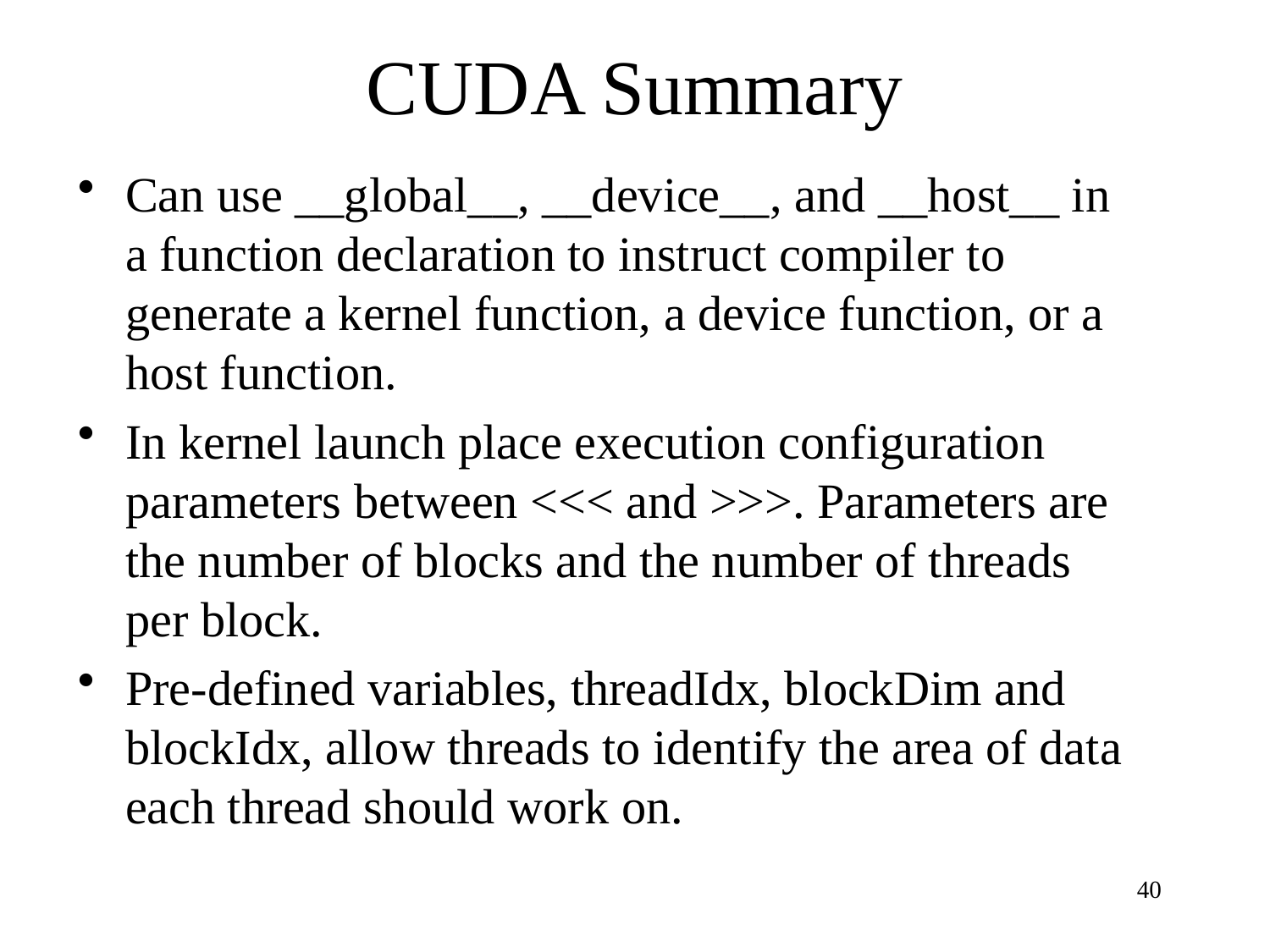

# CUDA Summary
Can use __global__, __device__, and __host__ in a function declaration to instruct compiler to generate a kernel function, a device function, or a host function.
In kernel launch place execution configuration parameters between <<< and >>>. Parameters are the number of blocks and the number of threads per block.
Pre-defined variables, threadIdx, blockDim and blockIdx, allow threads to identify the area of data each thread should work on.
40